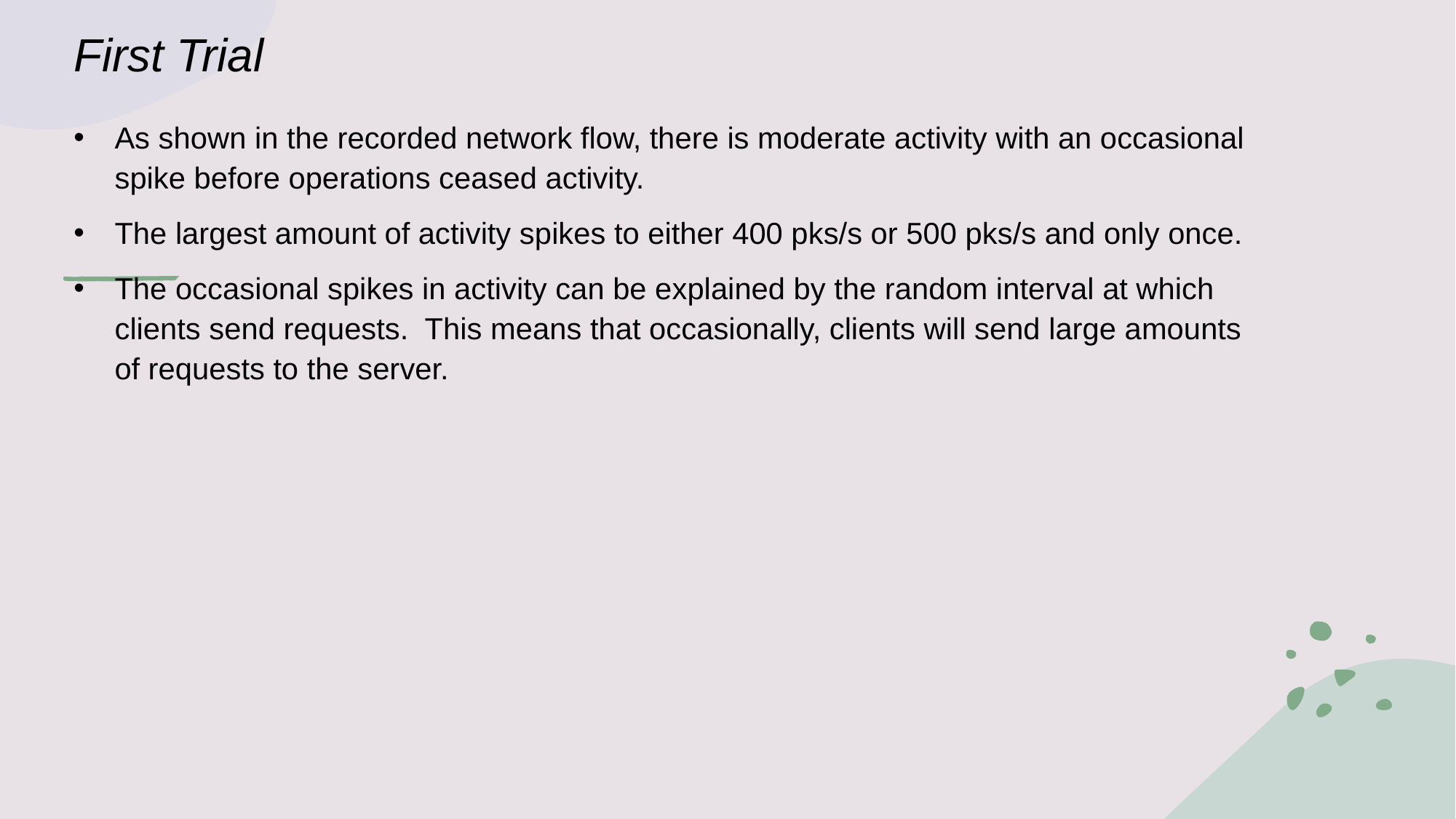

# First Trial
As shown in the recorded network flow, there is moderate activity with an occasional spike before operations ceased activity.
The largest amount of activity spikes to either 400 pks/s or 500 pks/s and only once.
The occasional spikes in activity can be explained by the random interval at which clients send requests.  This means that occasionally, clients will send large amounts of requests to the server.